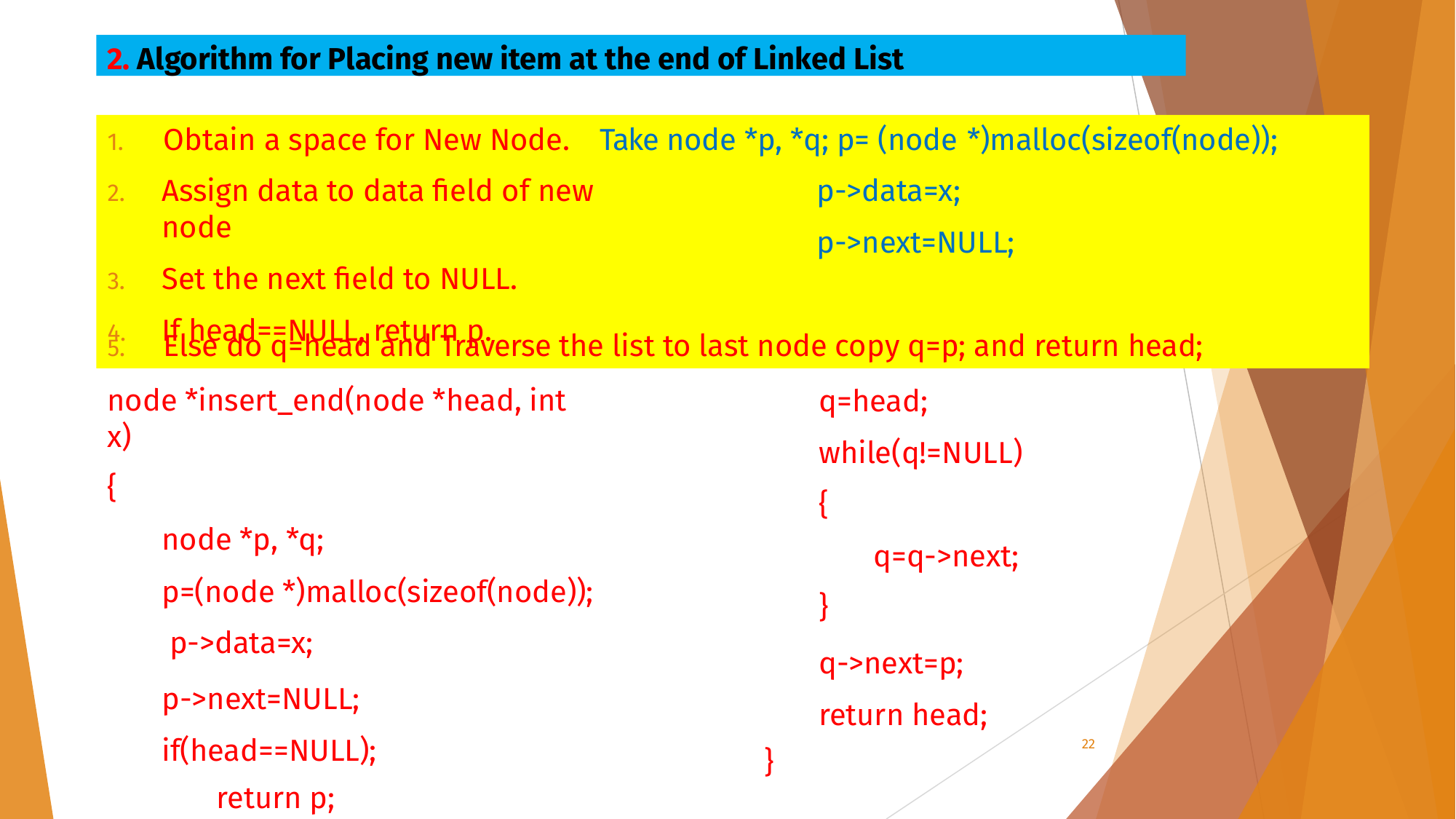

2. Algorithm for Placing new item at the end of Linked List

1.	Obtain a space for New Node.	Take node *p, *q; p= (node *)malloc(sizeof(node));
Assign data to data field of new node
Set the next field to NULL.
If head==NULL, return p.
p->data=x;
p->next=NULL;
5.	Else do q=head and Traverse the list to last node copy q=p; and return head;
node *insert_end(node *head, int x)
{
node *p, *q;
p=(node *)malloc(sizeof(node));  p->data=x;
p->next=NULL;  if(head==NULL);
return p;
q=head;
while(q!=NULL)
{
q=q->next;
}
q->next=p;  return head;

22
}